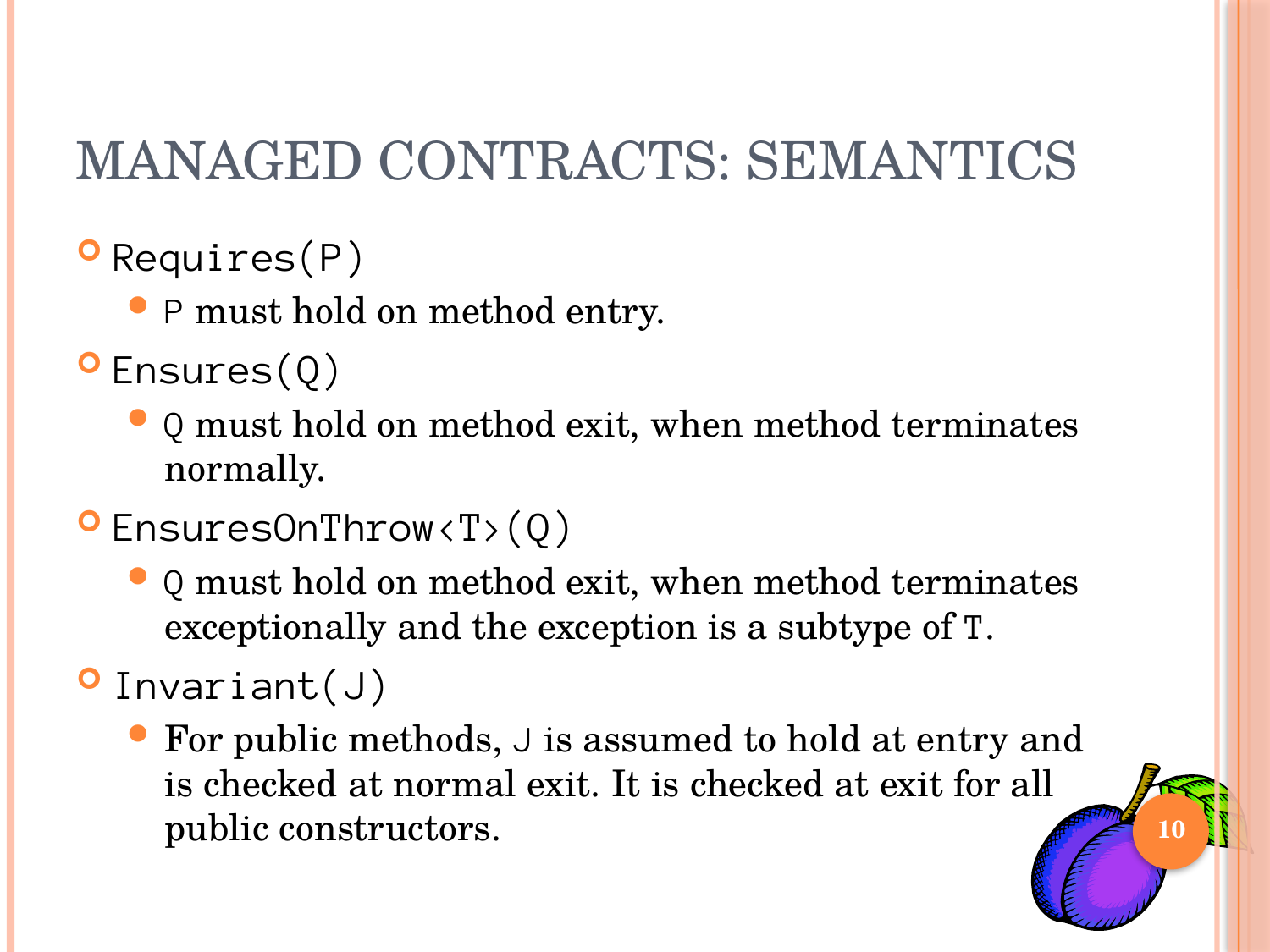

# Managed Contracts: Semantics
Requires(P)
P must hold on method entry.
Ensures(Q)
Q must hold on method exit, when method terminates normally.
EnsuresOnThrow<T>(Q)
Q must hold on method exit, when method terminates exceptionally and the exception is a subtype of T.
Invariant(J)
For public methods, J is assumed to hold at entry and is checked at normal exit. It is checked at exit for all public constructors.
10